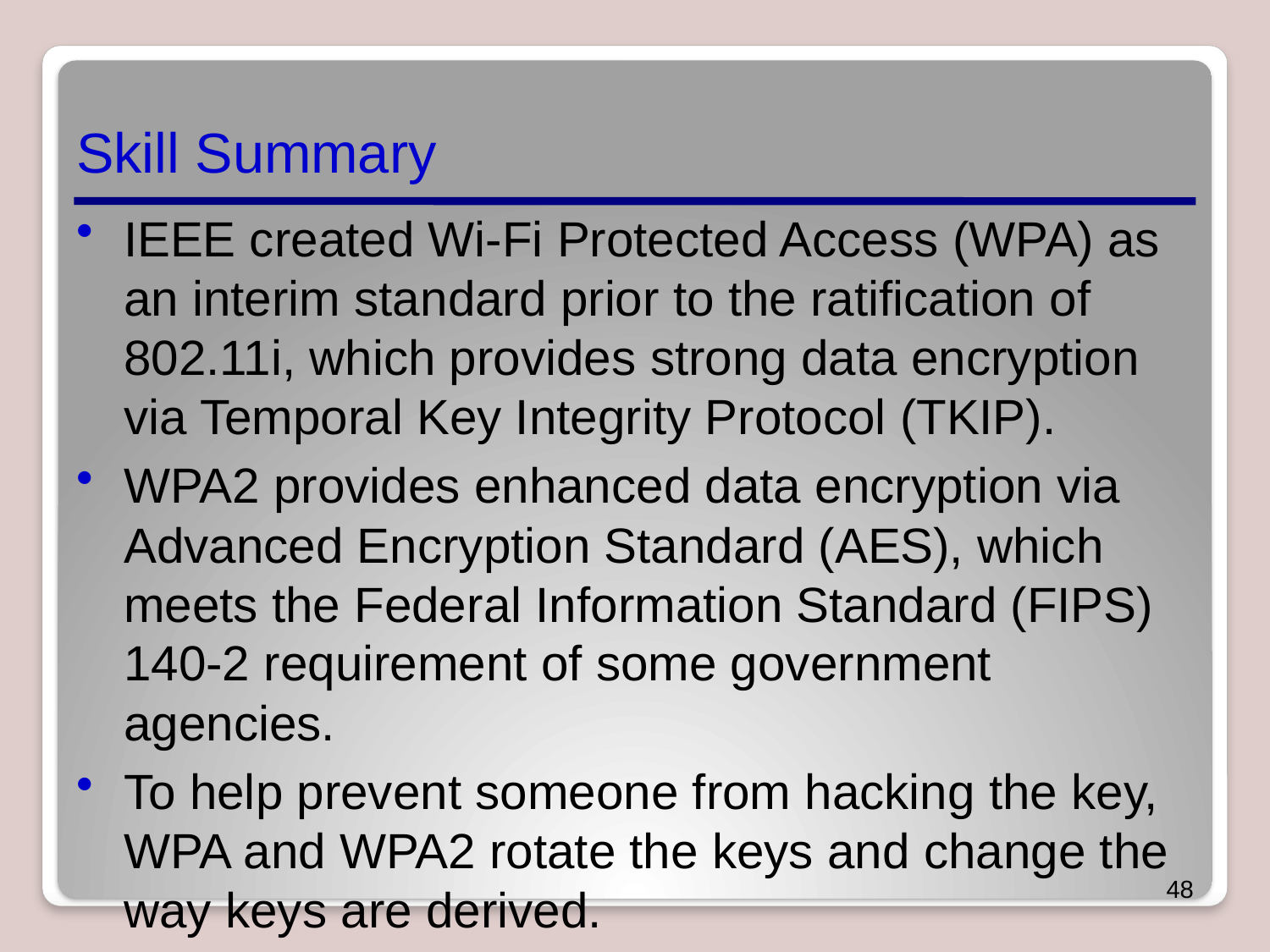

# Skill Summary
IEEE created Wi-Fi Protected Access (WPA) as an interim standard prior to the ratification of 802.11i, which provides strong data encryption via Temporal Key Integrity Protocol (TKIP).
WPA2 provides enhanced data encryption via Advanced Encryption Standard (AES), which meets the Federal Information Standard (FIPS) 140-2 requirement of some government agencies.
To help prevent someone from hacking the key, WPA and WPA2 rotate the keys and change the way keys are derived.

48